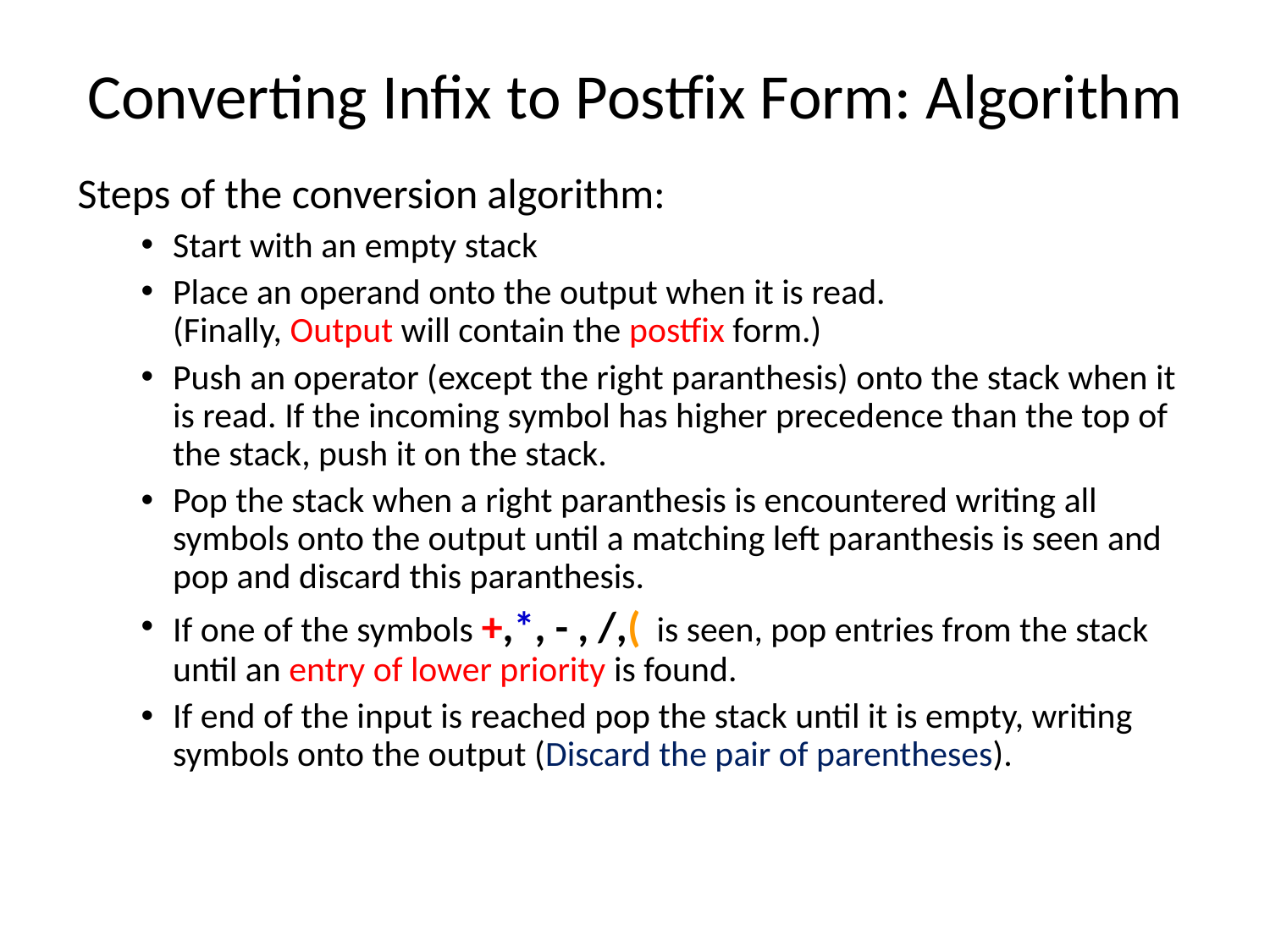

Converting Infix to Postfix Form: Algorithm
Steps of the conversion algorithm:
Start with an empty stack
Place an operand onto the output when it is read.
(Finally, Output will contain the postfix form.)
Push an operator (except the right paranthesis) onto the stack when it is read. If the incoming symbol has higher precedence than the top of the stack, push it on the stack.
Pop the stack when a right paranthesis is encountered writing all symbols onto the output until a matching left paranthesis is seen and pop and discard this paranthesis.
If one of the symbols +,*, - , /,(  is seen, pop entries from the stack until an entry of lower priority is found.
If end of the input is reached pop the stack until it is empty, writing symbols onto the output (Discard the pair of parentheses).